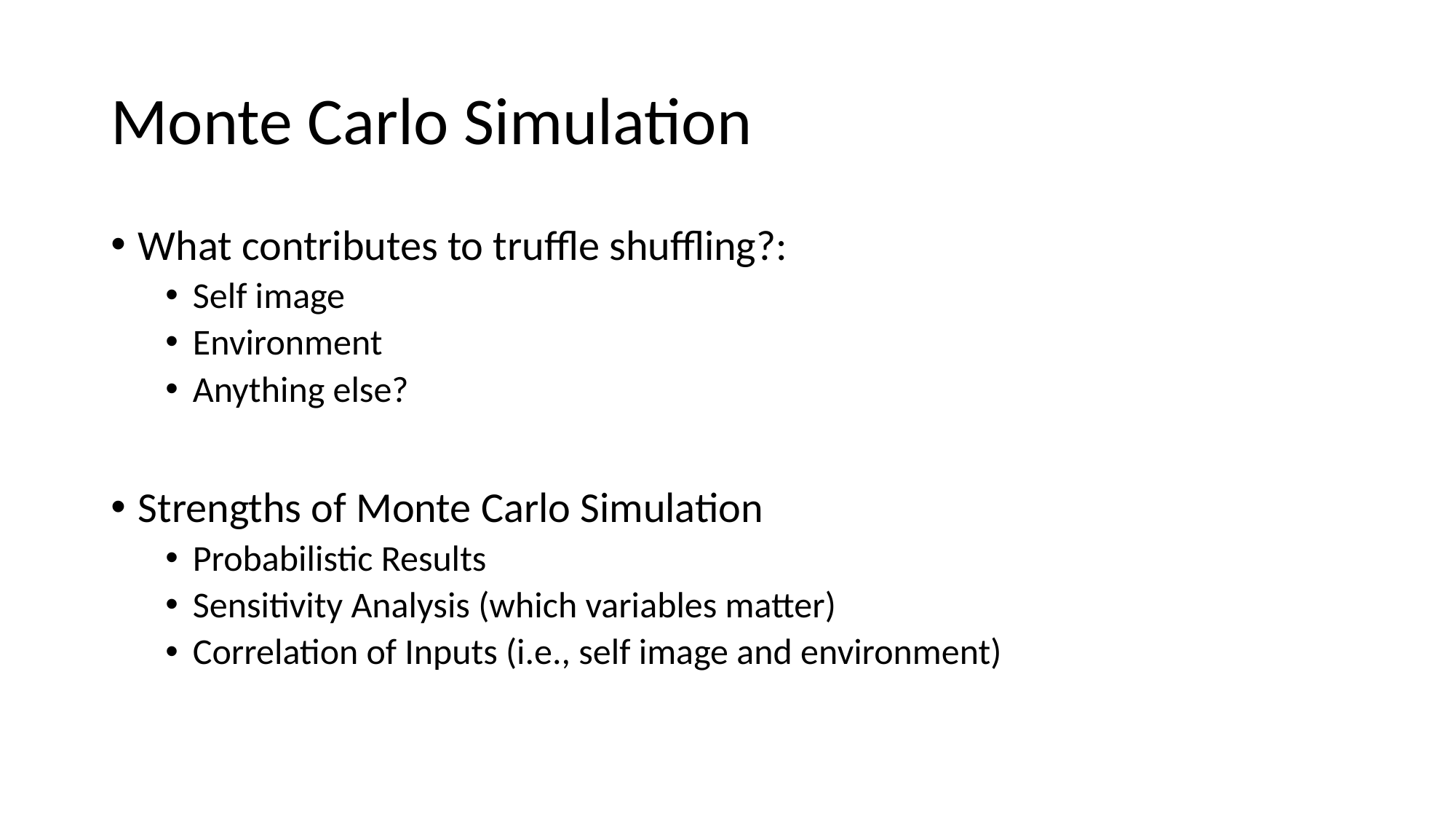

# Monte Carlo Simulation
What contributes to truffle shuffling?:
Self image
Environment
Anything else?

Strengths of Monte Carlo Simulation
Probabilistic Results
Sensitivity Analysis (which variables matter)
Correlation of Inputs (i.e., self image and environment)